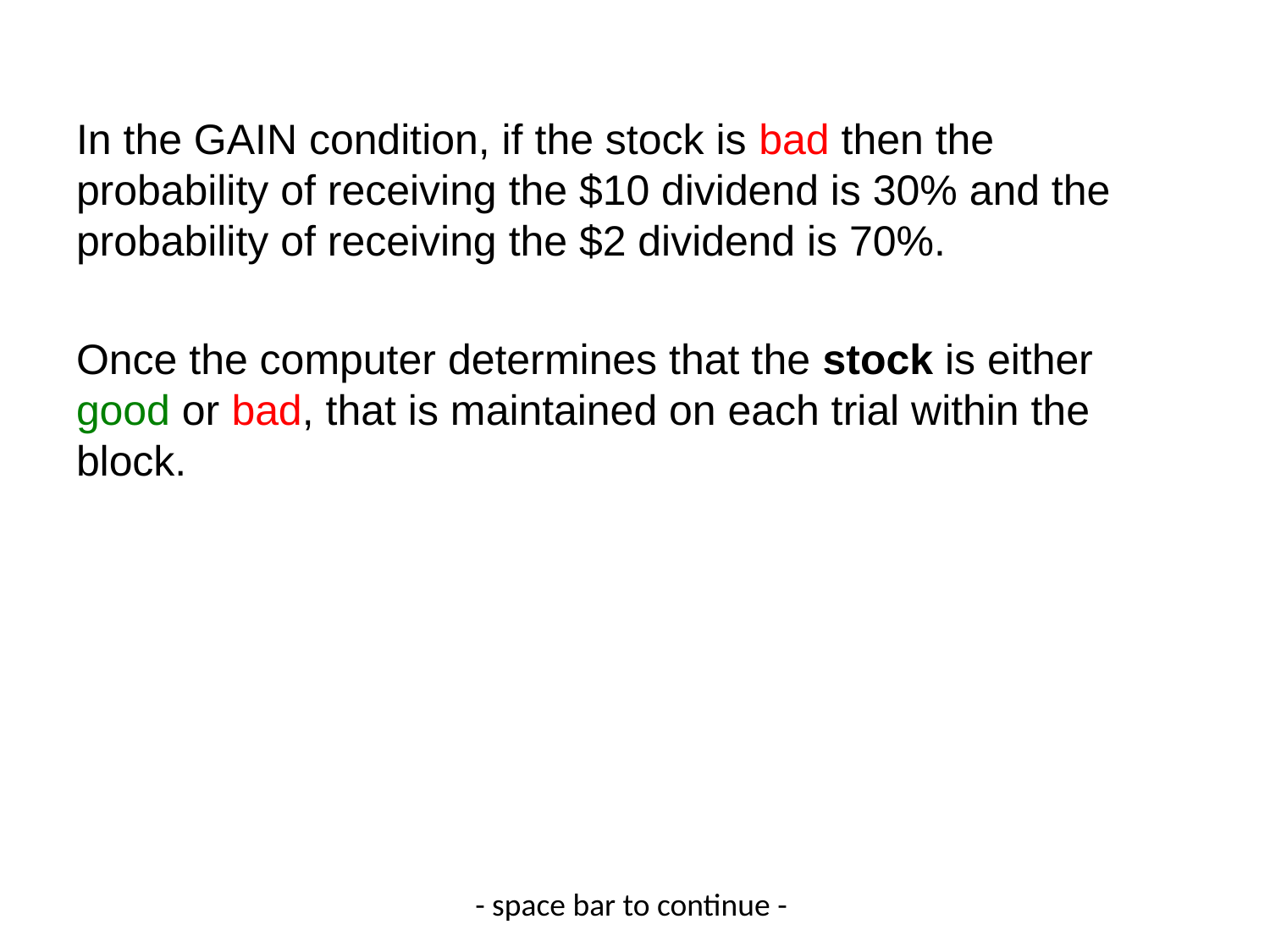

In the GAIN condition, if the stock is bad then the probability of receiving the $10 dividend is 30% and the probability of receiving the $2 dividend is 70%.

Once the computer determines that the stock is either good or bad, that is maintained on each trial within the block.

- space bar to continue -